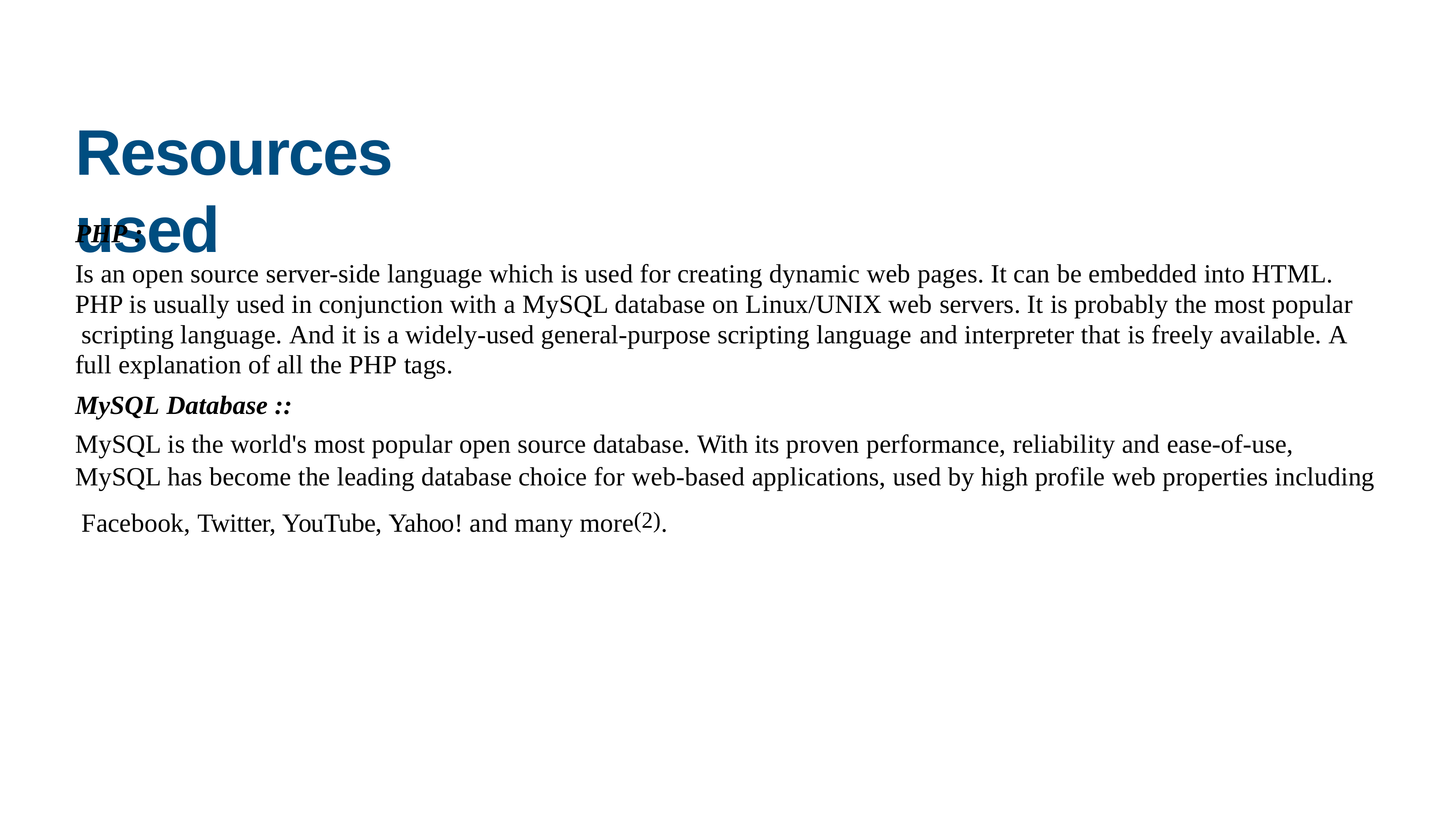

# Resources used
PHP :
Is an open source server-side language which is used for creating dynamic web pages. It can be embedded into HTML.  PHP is usually used in conjunction with a MySQL database on Linux/UNIX web servers. It is probably the most popular  scripting language. And it is a widely-used general-purpose scripting language and interpreter that is freely available. A  full explanation of all the PHP tags.
MySQL Database ::
MySQL is the world's most popular open source database. With its proven performance, reliability and ease-of-use,  MySQL has become the leading database choice for web-based applications, used by high profile web properties including  Facebook, Twitter, YouTube, Yahoo! and many more(2).